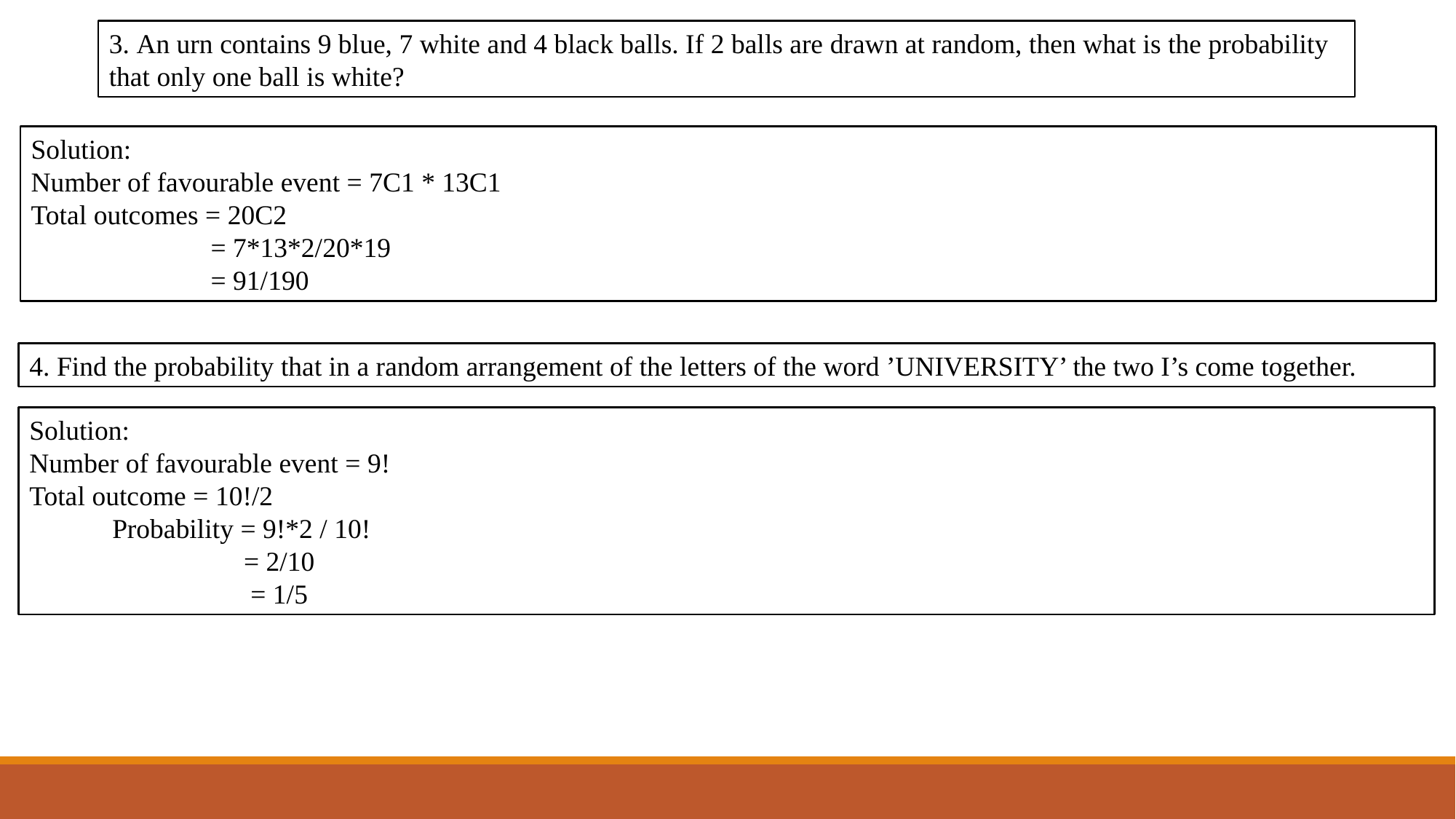

3. An urn contains 9 blue, 7 white and 4 black balls. If 2 balls are drawn at random, then what is the probability that only one ball is white?
Solution:
Number of favourable event = 7C1 * 13C1
Total outcomes = 20C2
                          = 7*13*2/20*19
                          = 91/190
4. Find the probability that in a random arrangement of the letters of the word ’UNIVERSITY’ the two I’s come together.
Solution:
Number of favourable event = 9!
Total outcome = 10!/2
            Probability = 9!*2 / 10!
                               = 2/10
                                = 1/5